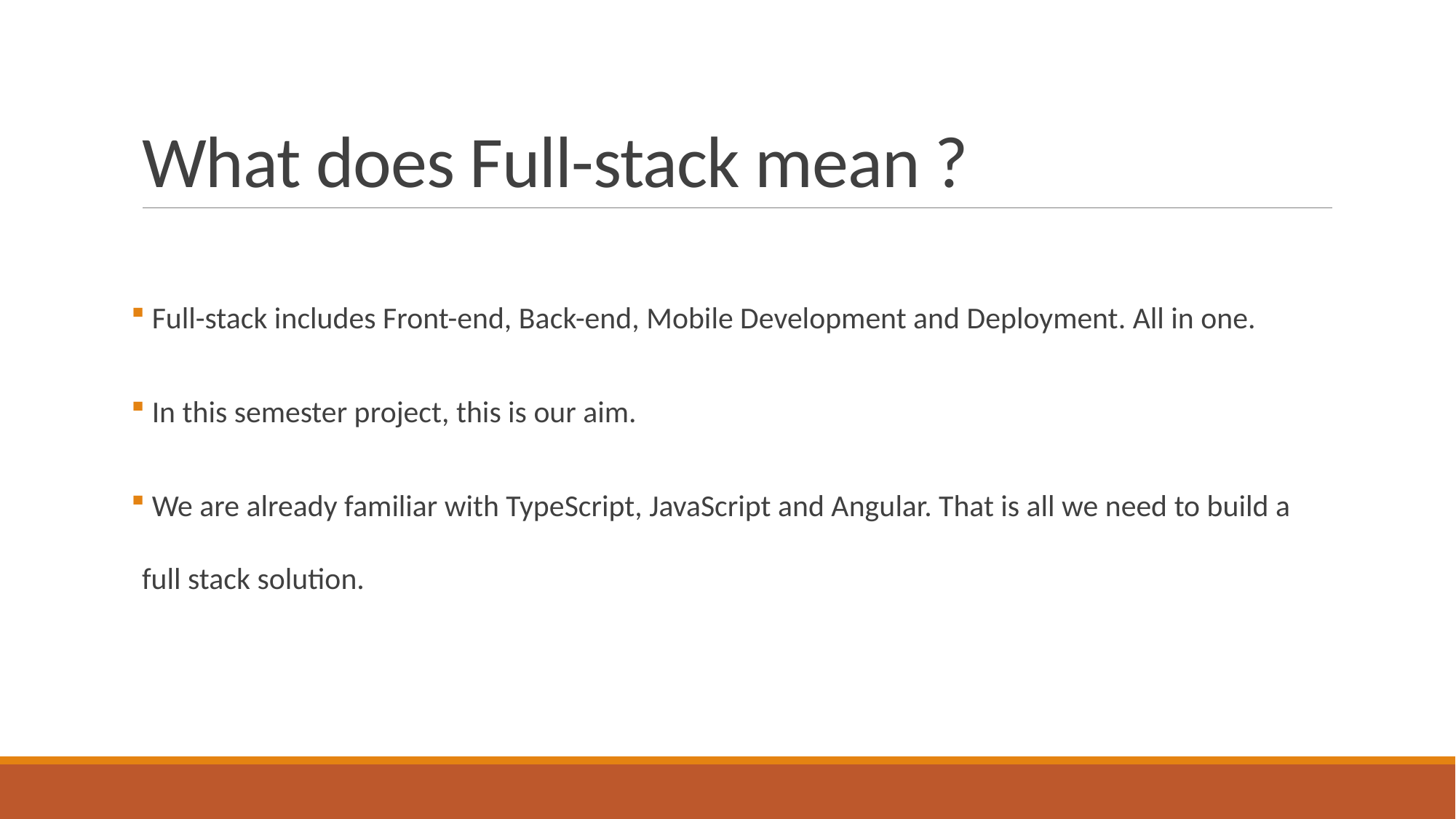

# What does Full-stack mean ?
 Full-stack includes Front-end, Back-end, Mobile Development and Deployment. All in one.
 In this semester project, this is our aim.
 We are already familiar with TypeScript, JavaScript and Angular. That is all we need to build a full stack solution.